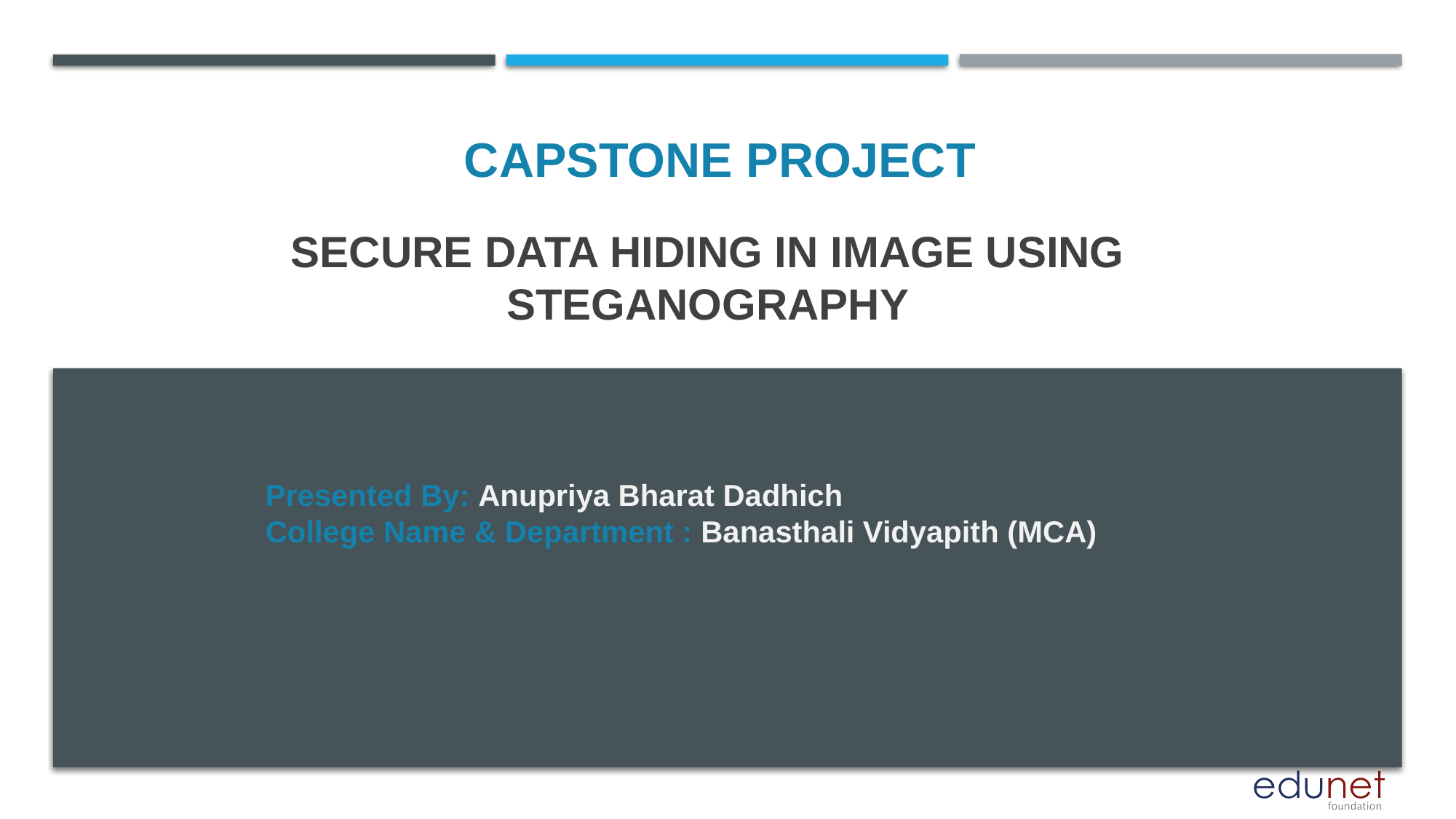

CAPSTONE PROJECT
# Secure Data Hiding in Image Using Steganography
Presented By: Anupriya Bharat Dadhich
College Name & Department : Banasthali Vidyapith (MCA)